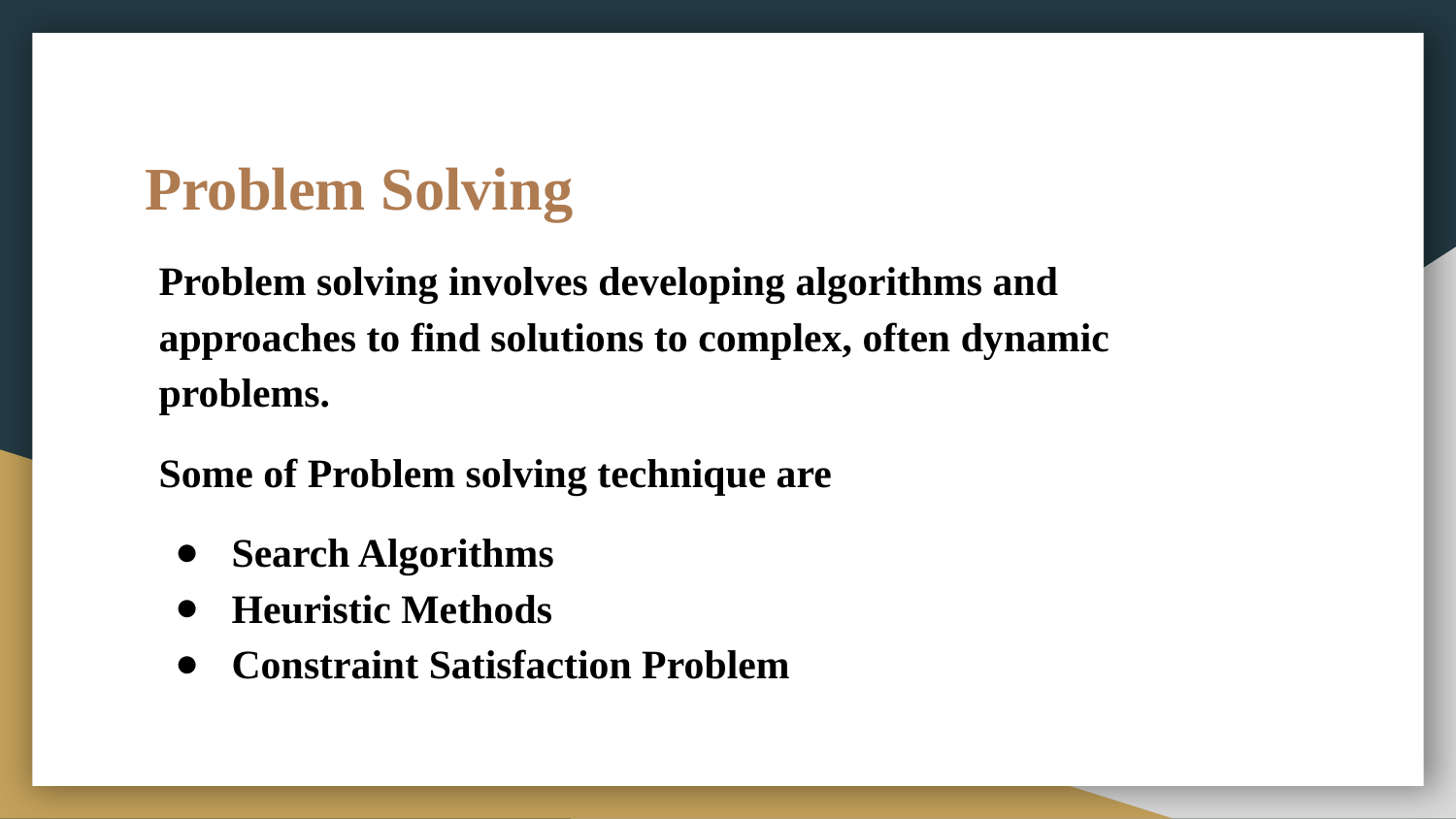

# Problem Solving
Problem solving involves developing algorithms and approaches to find solutions to complex, often dynamic problems.
Some of Problem solving technique are
Search Algorithms
Heuristic Methods
Constraint Satisfaction Problem